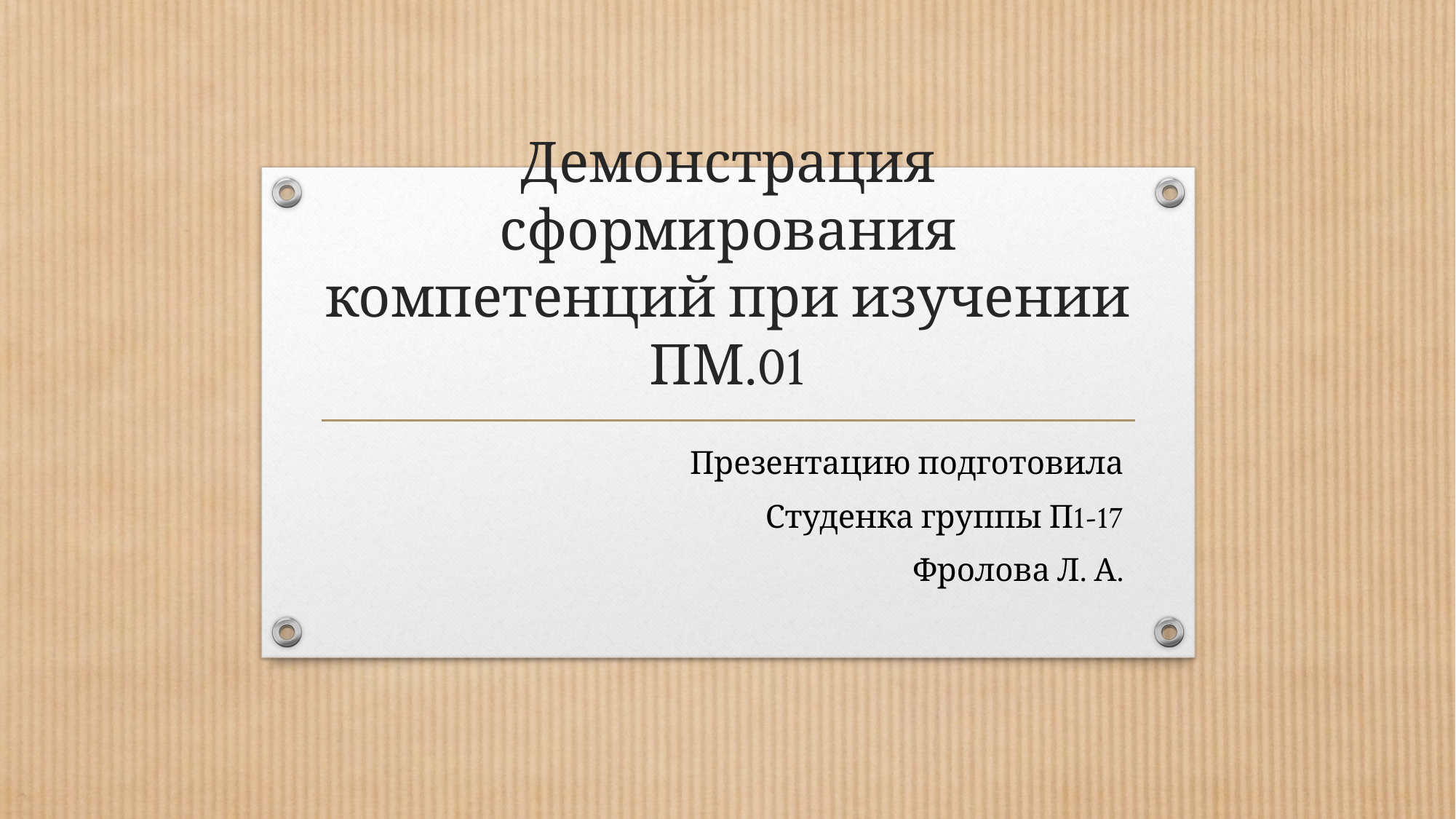

# Демонстрация сформирования компетенций при изучении ПМ.01
Презентацию подготовила
Студенка группы П1-17
Фролова Л. А.